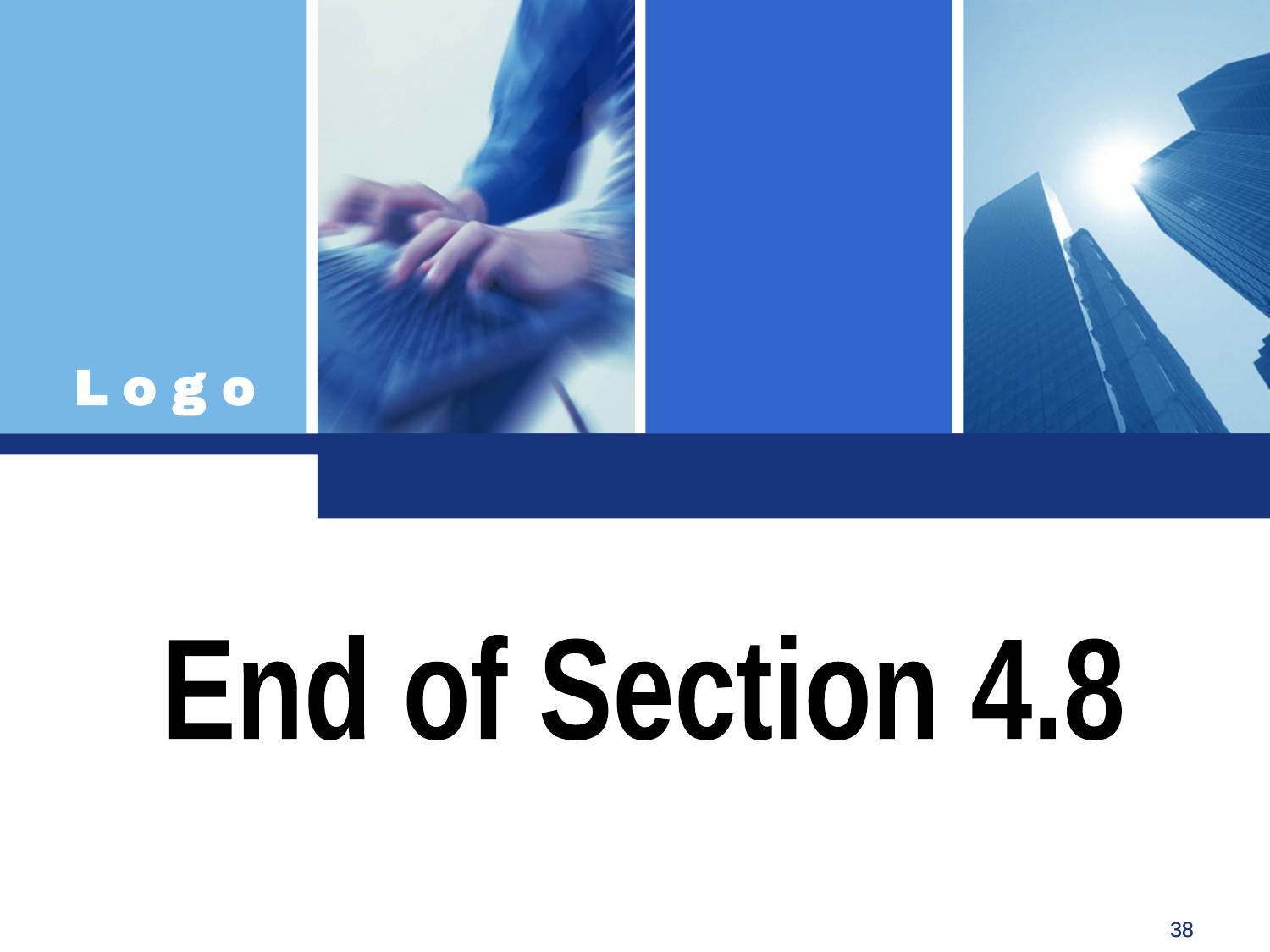

End of Section 4.8
Click to edit company slogan .
38
38